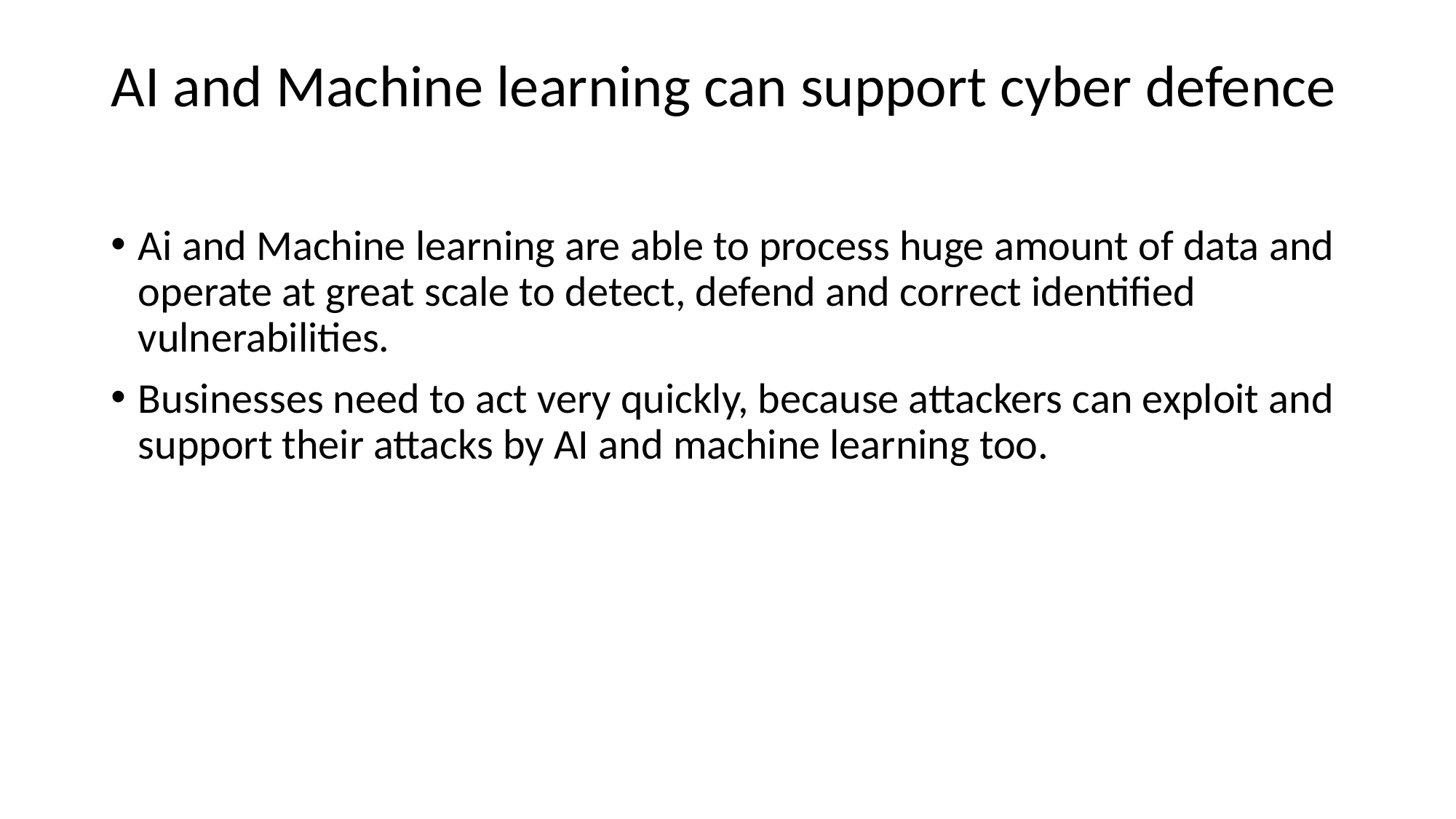

# AI and Machine learning can support cyber defence
Ai and Machine learning are able to process huge amount of data and operate at great scale to detect, defend and correct identified vulnerabilities.
Businesses need to act very quickly, because attackers can exploit and support their attacks by AI and machine learning too.